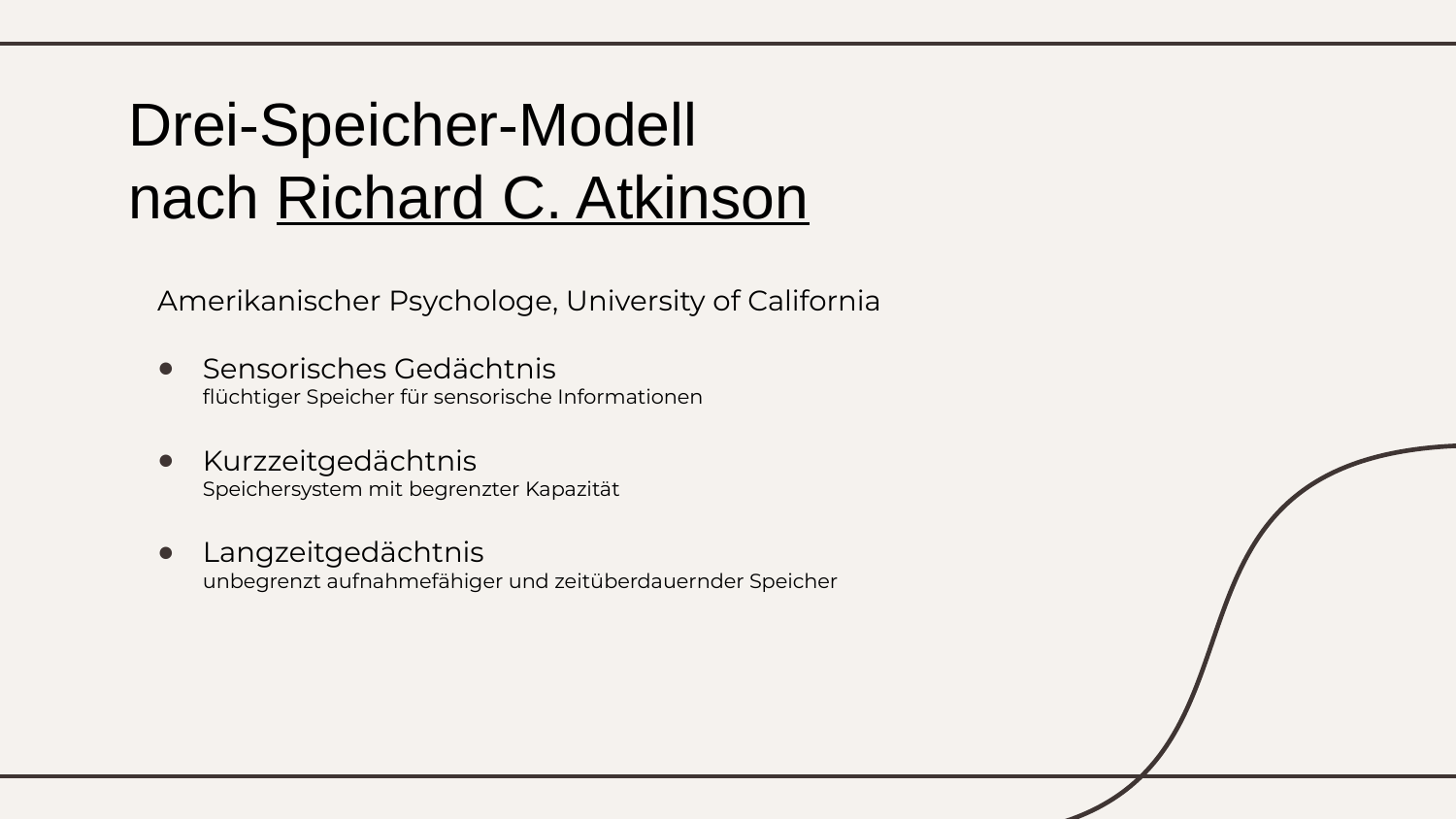

# Drei-Speicher-Modell nach Richard C. Atkinson
Amerikanischer Psychologe, University of California

Sensorisches Gedächtnis
flüchtiger Speicher für sensorische Informationen

Kurzzeitgedächtnis
Speichersystem mit begrenzter Kapazität

Langzeitgedächtnis
unbegrenzt aufnahmefähiger und zeitüberdauernder Speicher